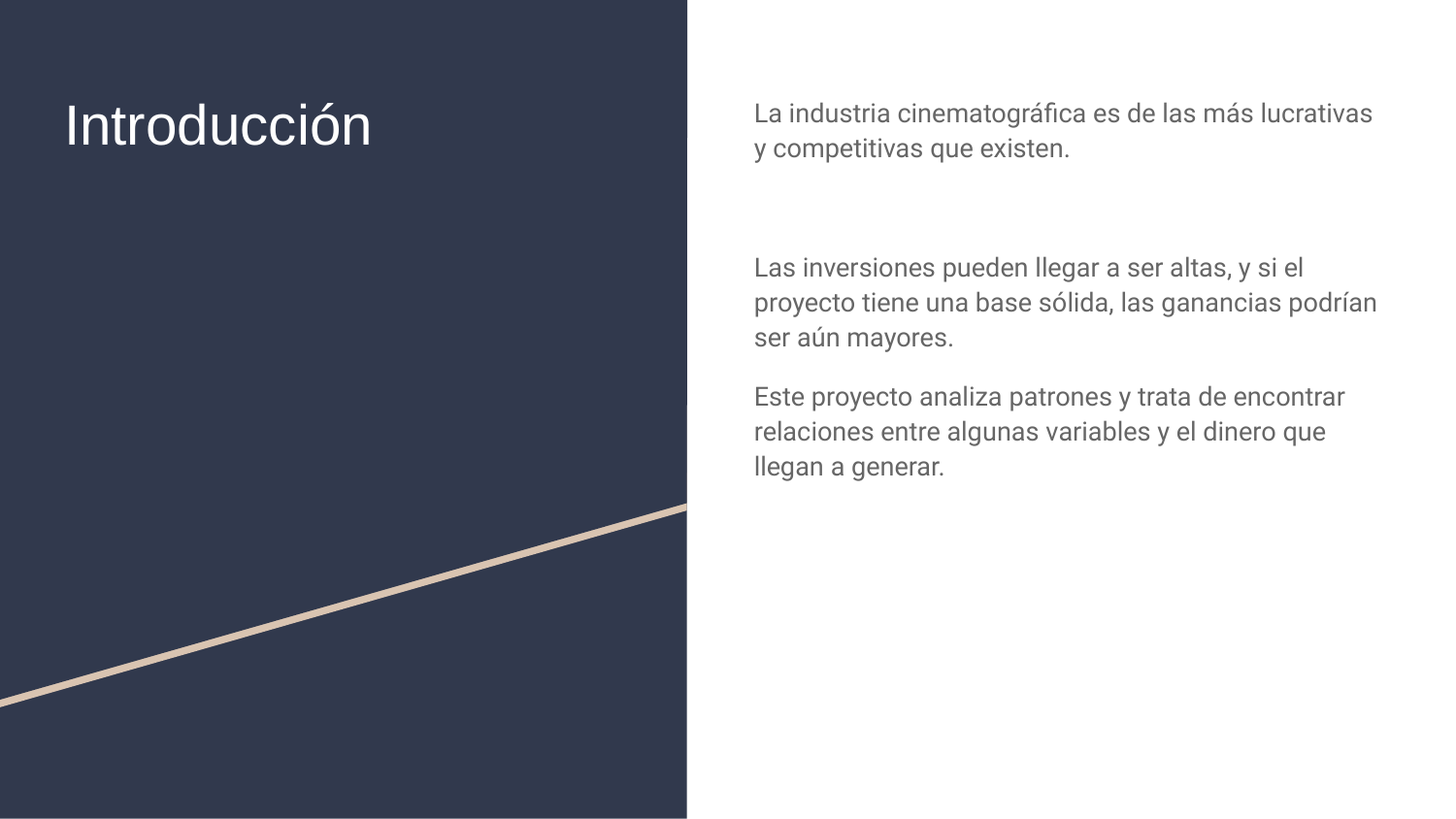

# Introducción
La industria cinematográfica es de las más lucrativas y competitivas que existen.

Las inversiones pueden llegar a ser altas, y si el proyecto tiene una base sólida, las ganancias podrían ser aún mayores.
Este proyecto analiza patrones y trata de encontrar relaciones entre algunas variables y el dinero que llegan a generar.